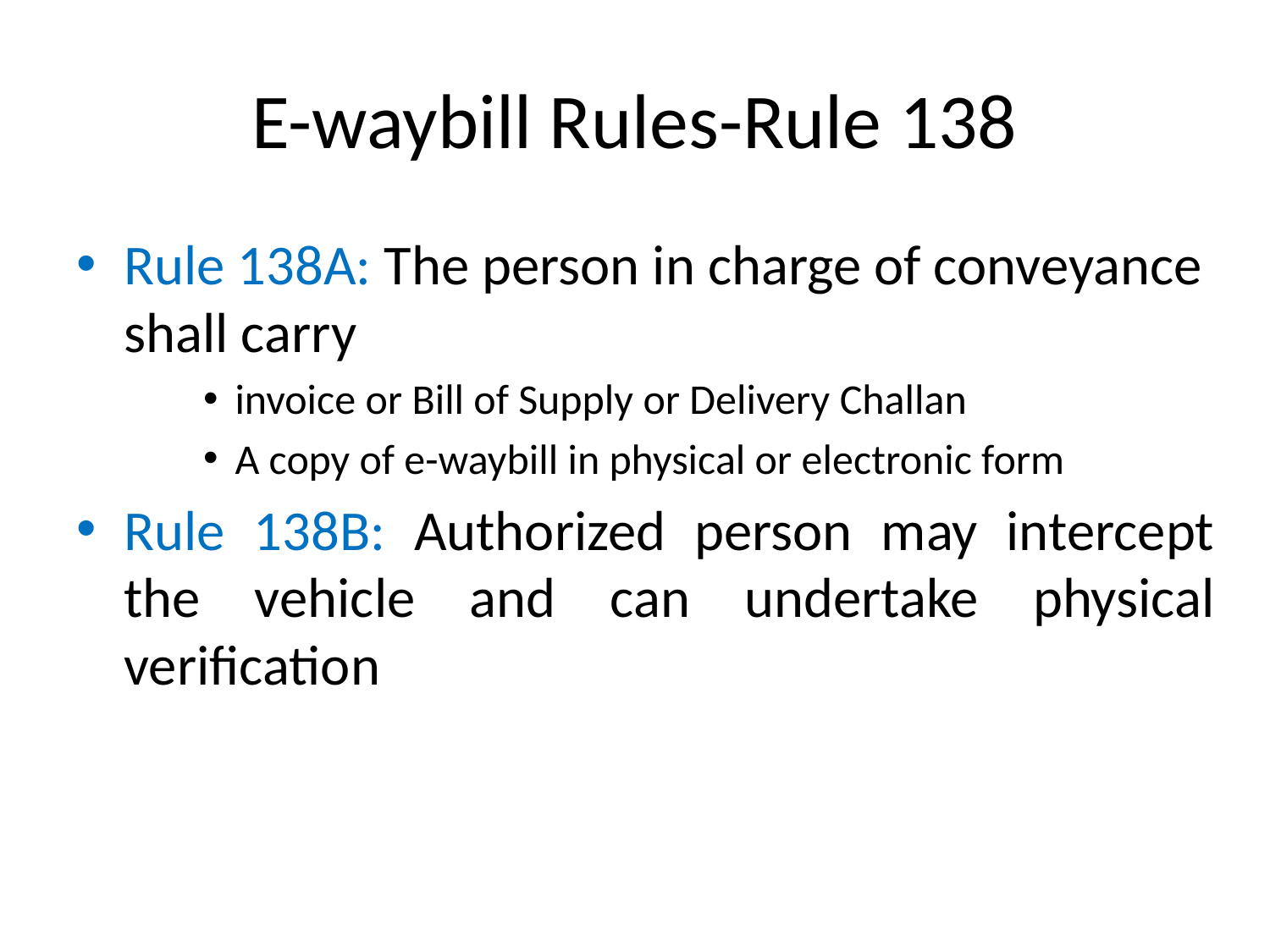

# E-waybill Rules-Rule 138
Rule 138A: The person in charge of conveyance shall carry
invoice or Bill of Supply or Delivery Challan
A copy of e-waybill in physical or electronic form
Rule 138B: Authorized person may intercept the vehicle and can undertake physical verification